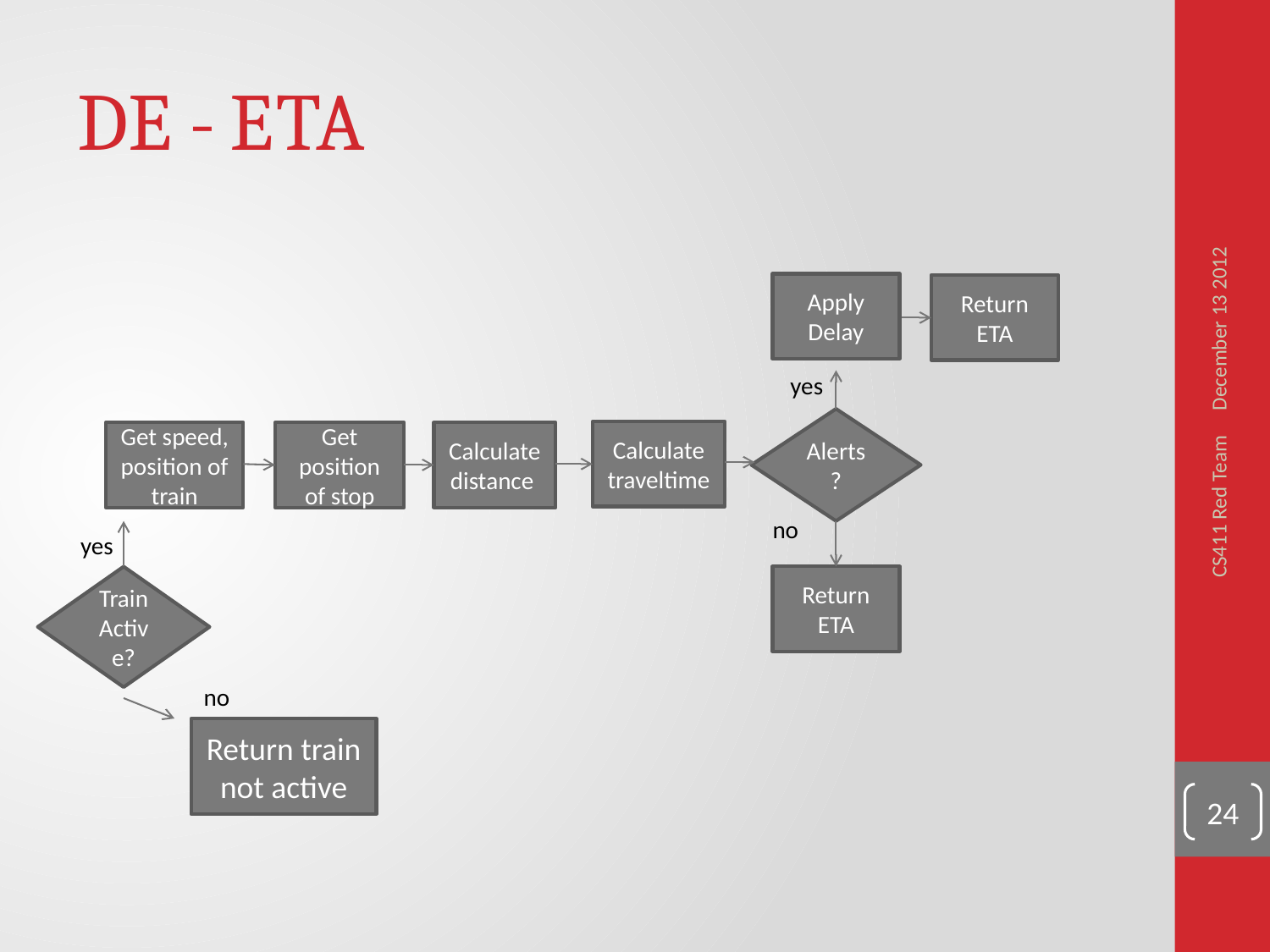

# DE - ETA

December 13 2012
Apply Delay
Return ETA
yes
Alerts?
Calculate traveltime
Get speed, position of train
Get position of stop
Calculate distance
no
yes
CS411 Red Team
Return ETA
Train Active?
no
Return train not active
24